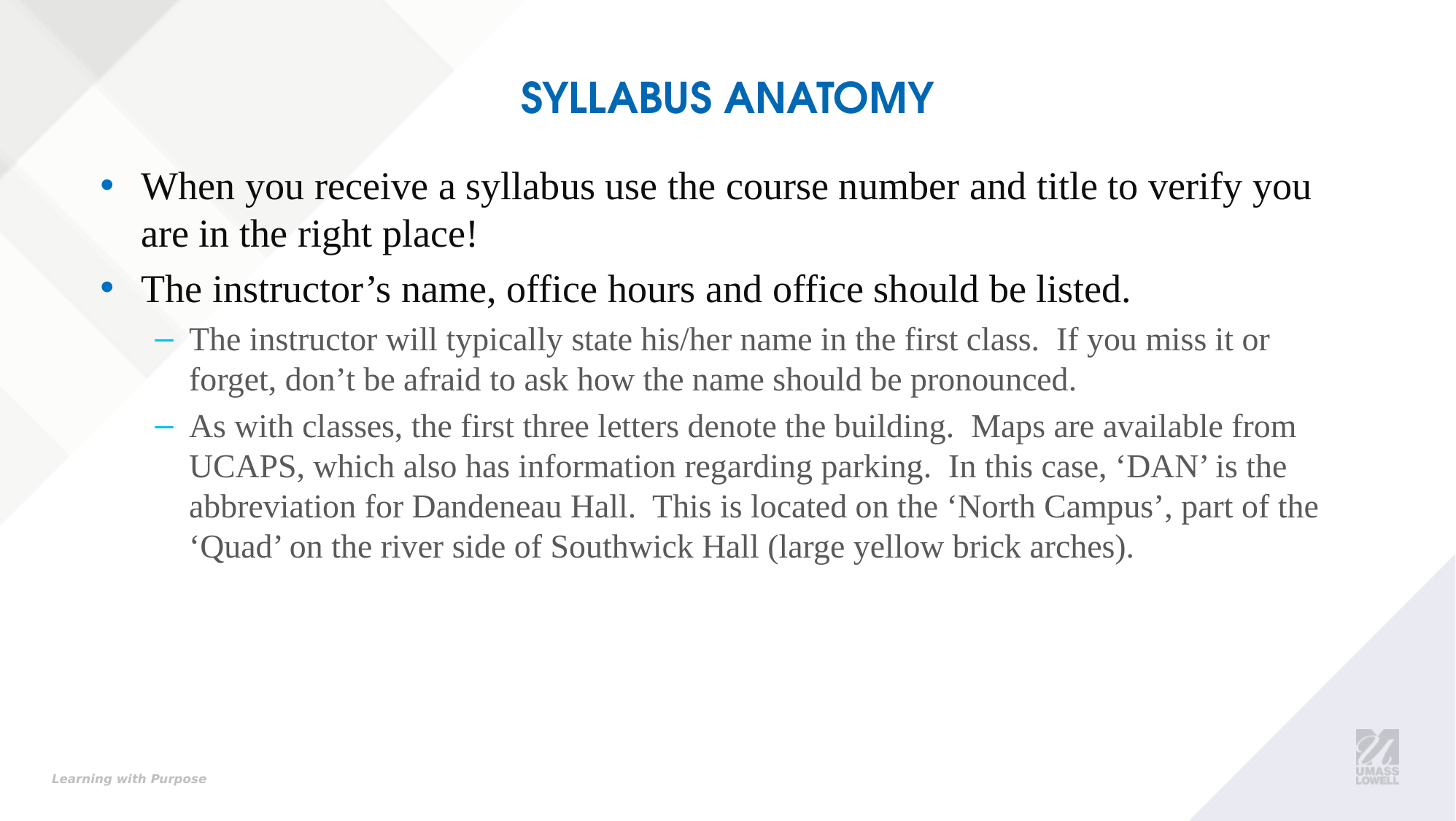

# Syllabus Anatomy
When you receive a syllabus use the course number and title to verify you are in the right place!
The instructor’s name, office hours and office should be listed.
The instructor will typically state his/her name in the first class.  If you miss it or forget, don’t be afraid to ask how the name should be pronounced.
As with classes, the first three letters denote the building.  Maps are available from UCAPS, which also has information regarding parking.  In this case, ‘DAN’ is the abbreviation for Dandeneau Hall.  This is located on the ‘North Campus’, part of the ‘Quad’ on the river side of Southwick Hall (large yellow brick arches).